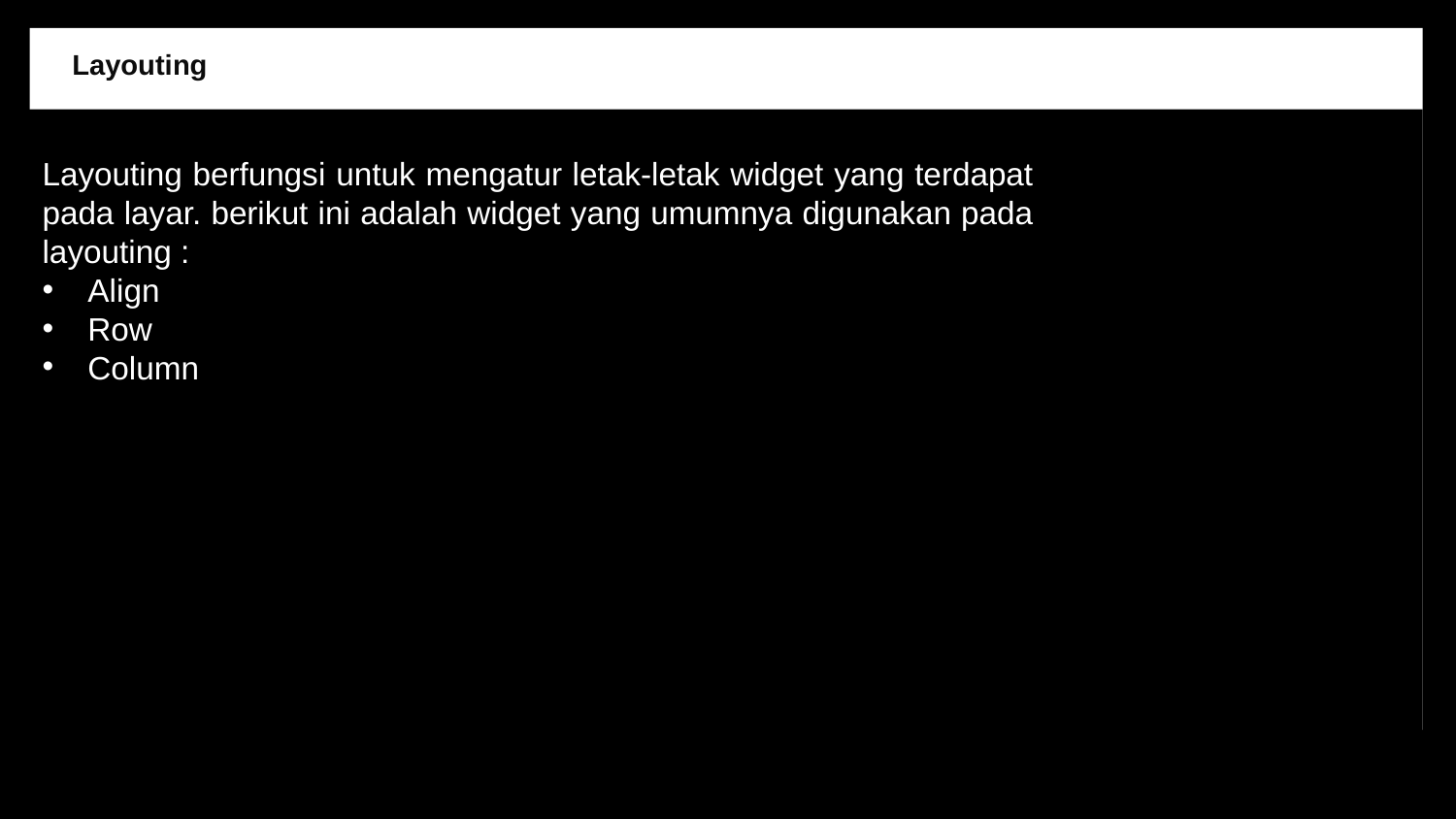

Layouting

Layouting berfungsi untuk mengatur letak-letak widget yang terdapat pada layar. berikut ini adalah widget yang umumnya digunakan pada layouting :
Align
Row
Column